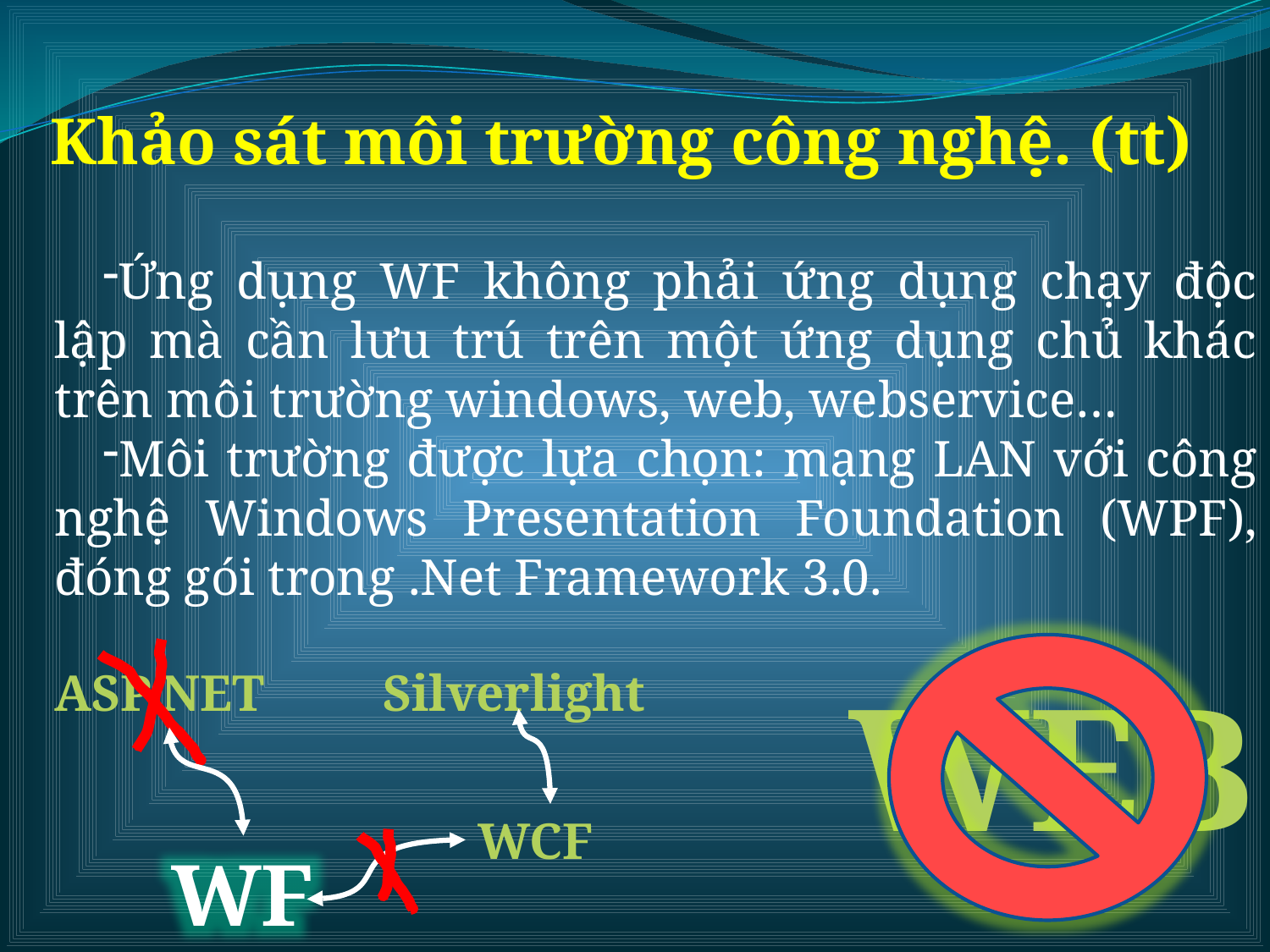

Khảo sát môi trường công nghệ. (tt)
Ứng dụng WF không phải ứng dụng chạy độc lập mà cần lưu trú trên một ứng dụng chủ khác trên môi trường windows, web, webservice…
Môi trường được lựa chọn: mạng LAN với công nghệ Windows Presentation Foundation (WPF), đóng gói trong .Net Framework 3.0.

ASP.NET
Silverlight
WEB
WCF
WF